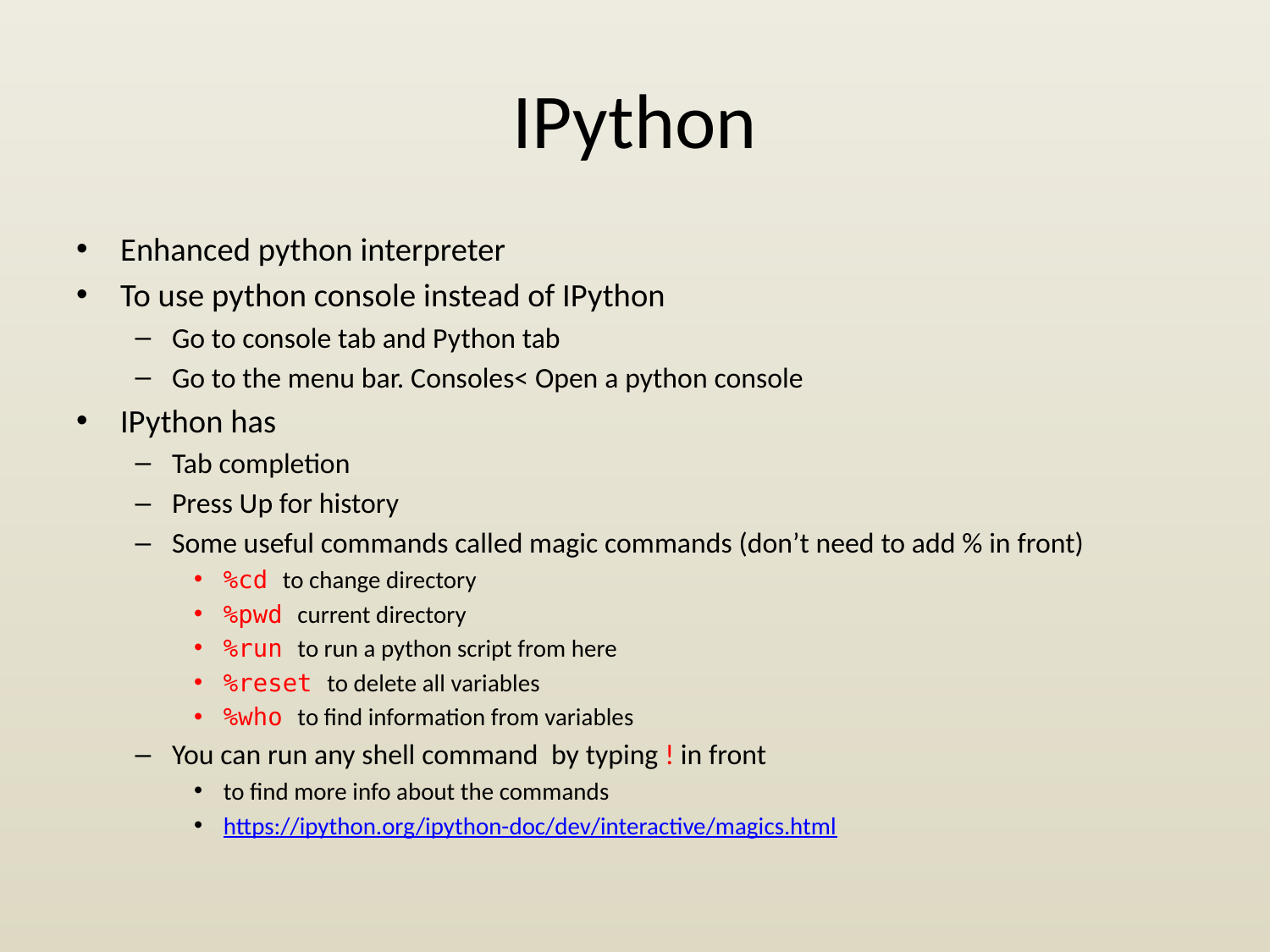

# IPython
Enhanced python interpreter
To use python console instead of IPython
Go to console tab and Python tab
Go to the menu bar. Consoles< Open a python console
IPython has
Tab completion
Press Up for history
Some useful commands called magic commands (don’t need to add % in front)
%cd to change directory
%pwd current directory
%run to run a python script from here
%reset to delete all variables
%who to find information from variables
You can run any shell command  by typing ! in front
to find more info about the commands
https://ipython.org/ipython-doc/dev/interactive/magics.html